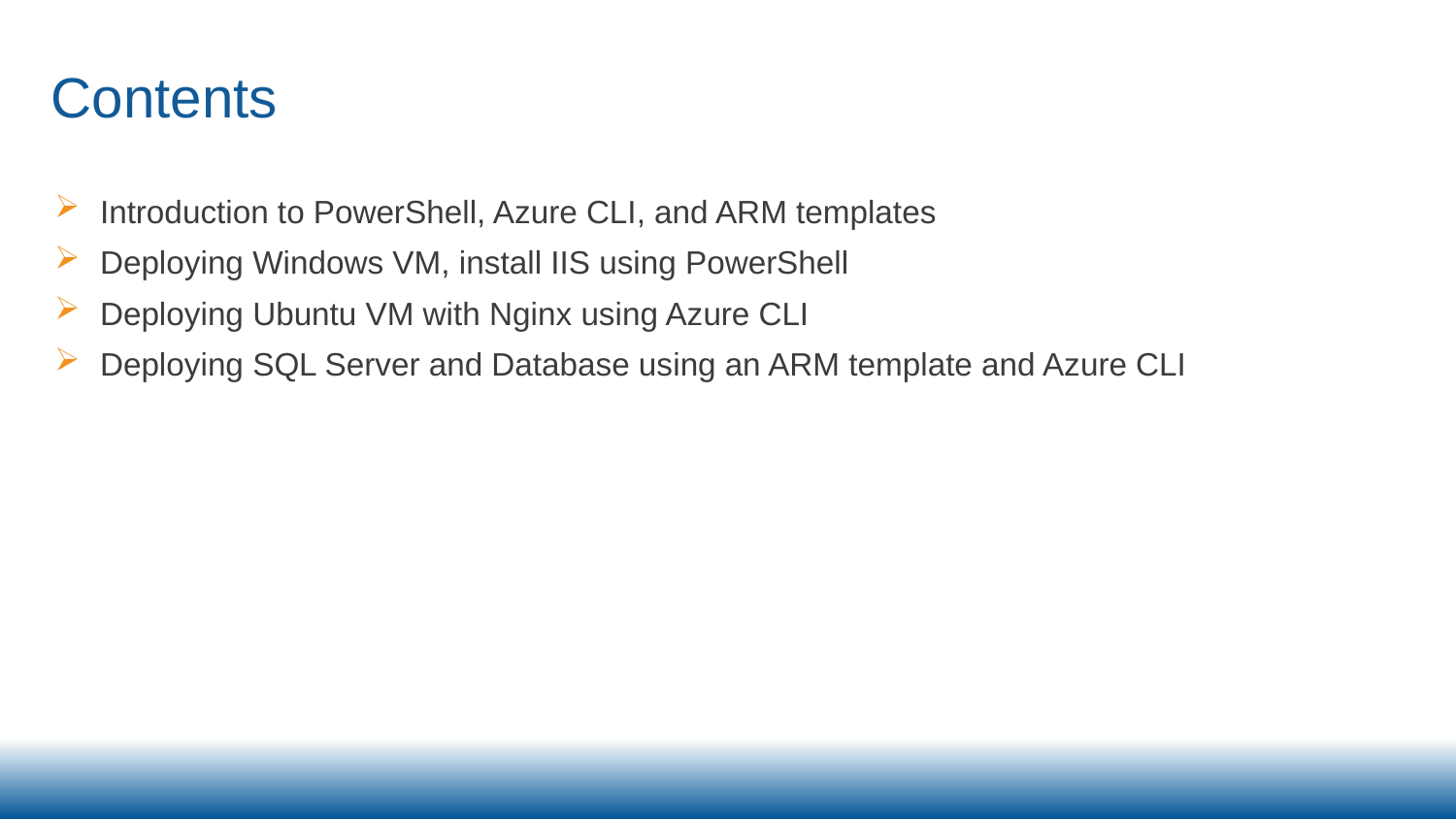

# Contents
Introduction to PowerShell, Azure CLI, and ARM templates
Deploying Windows VM, install IIS using PowerShell
Deploying Ubuntu VM with Nginx using Azure CLI
Deploying SQL Server and Database using an ARM template and Azure CLI